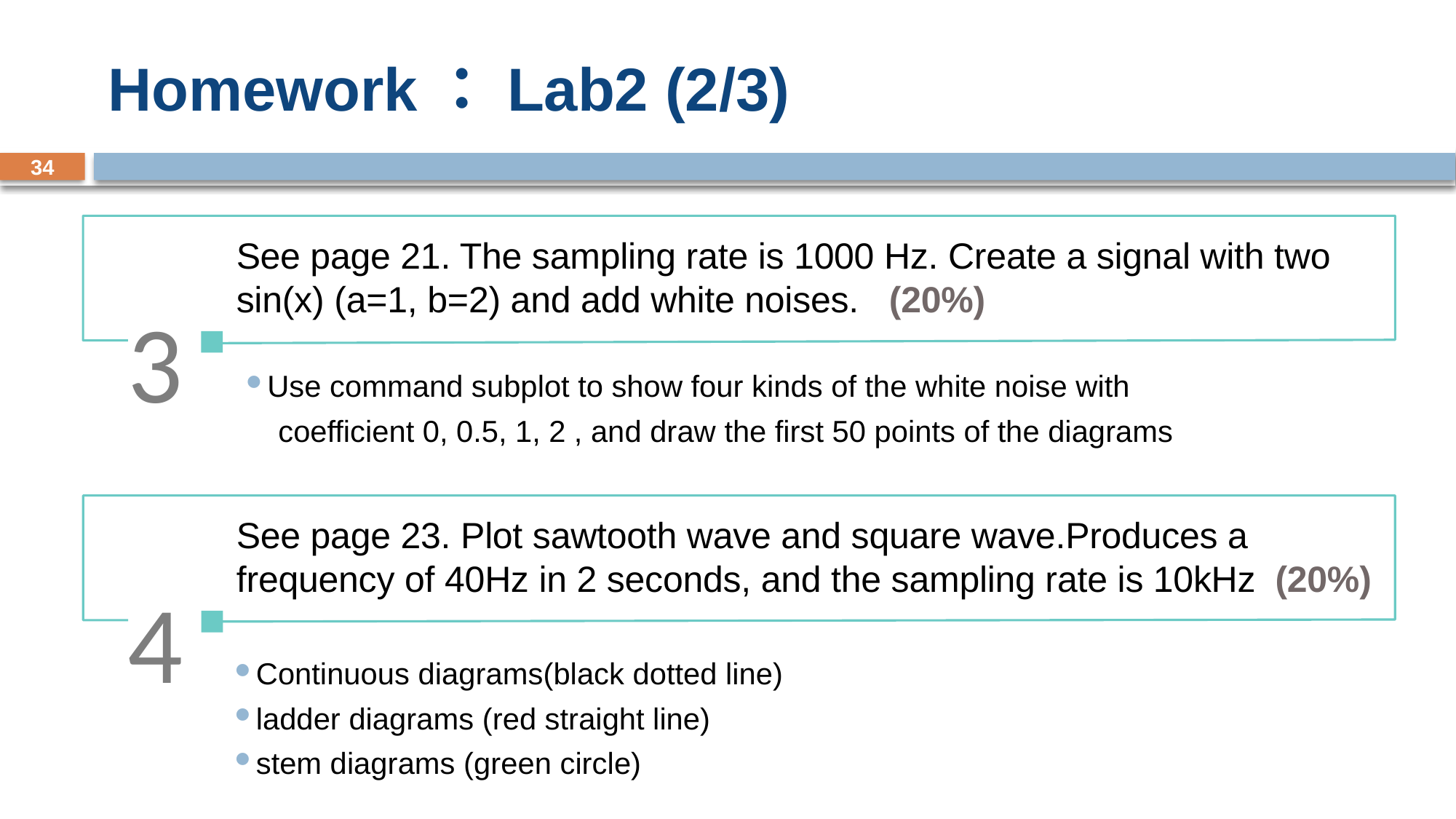

# Homework：Lab2 (2/3)
34

See page 21. The sampling rate is 1000 Hz. Create a signal with two sin(x) (a=1, b=2) and add white noises.   (20%)
3

Use command subplot to show four kinds of the white noise with
coefficient 0, 0.5, 1, 2 , and draw the first 50 points of the diagrams

See page 23. Plot sawtooth wave and square wave.Produces a frequency of 40Hz in 2 seconds, and the sampling rate is 10kHz  (20%)
4

Continuous diagrams(black dotted line)
ladder diagrams (red straight line)
stem diagrams (green circle)